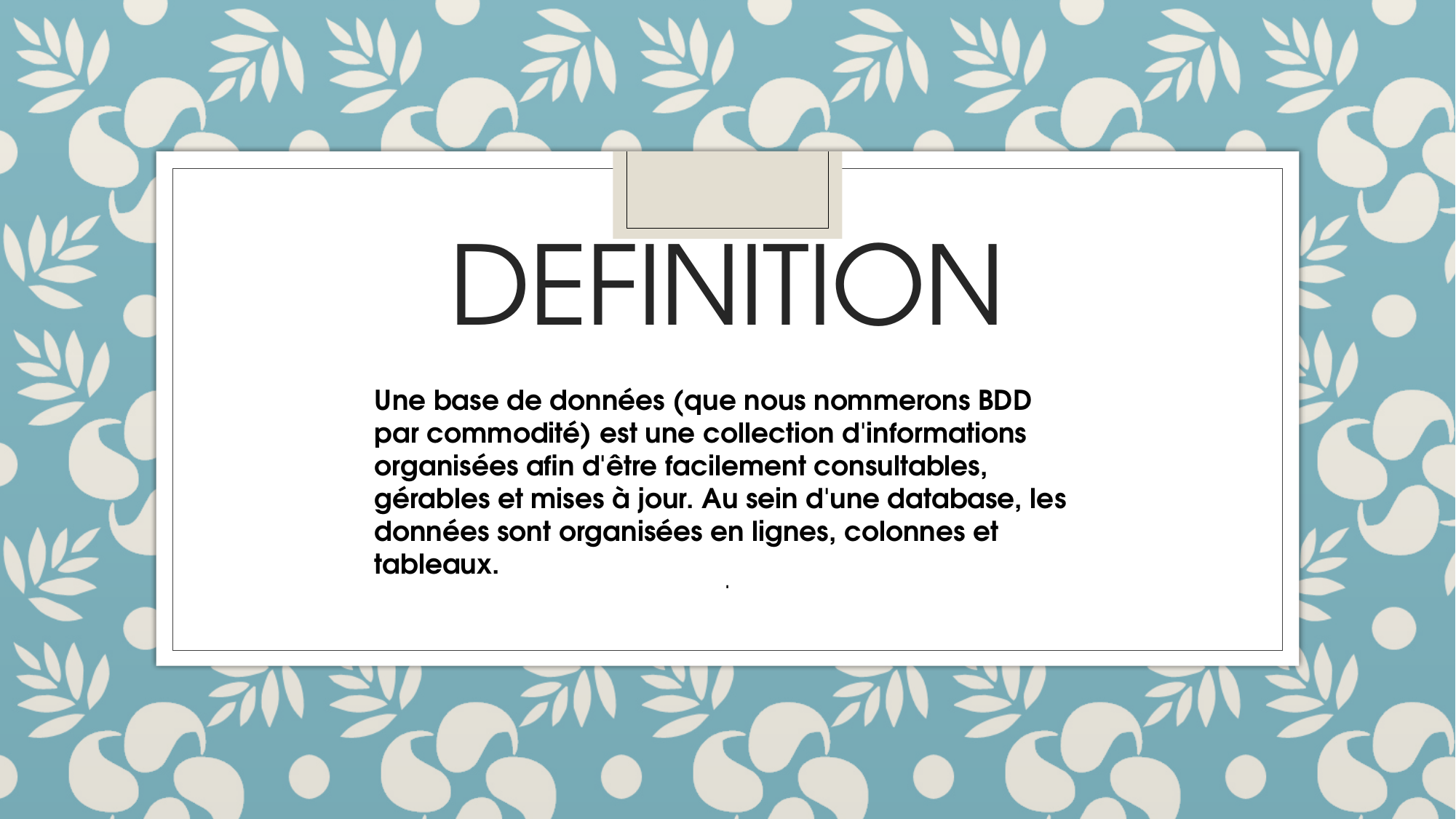

# DEFINITIOn
Une base de données (que nous nommerons BDD par commodité) est une collection d'informations organisées afin d'être facilement consultables, gérables et mises à jour. Au sein d'une database, les données sont organisées en lignes, colonnes et tableaux.
.